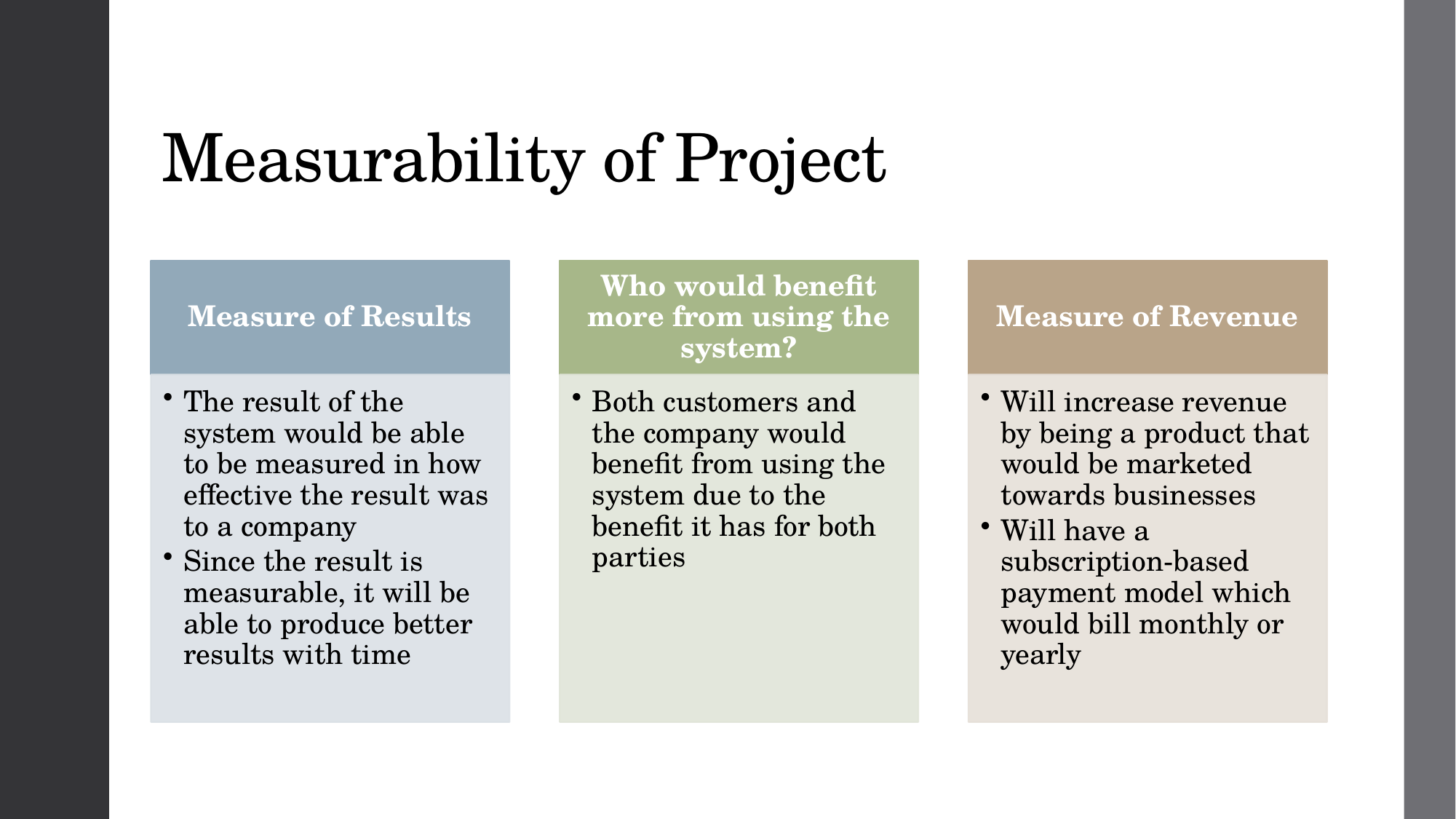

# Measurability of Project
Measure of Results
The result of the system would be able to be measured in how effective the result was to a company
Since the result is measurable, it will be able to produce better results with time
Who would benefit more from using the system?
Both customers and the company would benefit from using the system due to the benefit it has for both parties
Measure of Revenue
Will increase revenue by being a product that would be marketed towards businesses
Will have a subscription-based payment model which would bill monthly or yearly